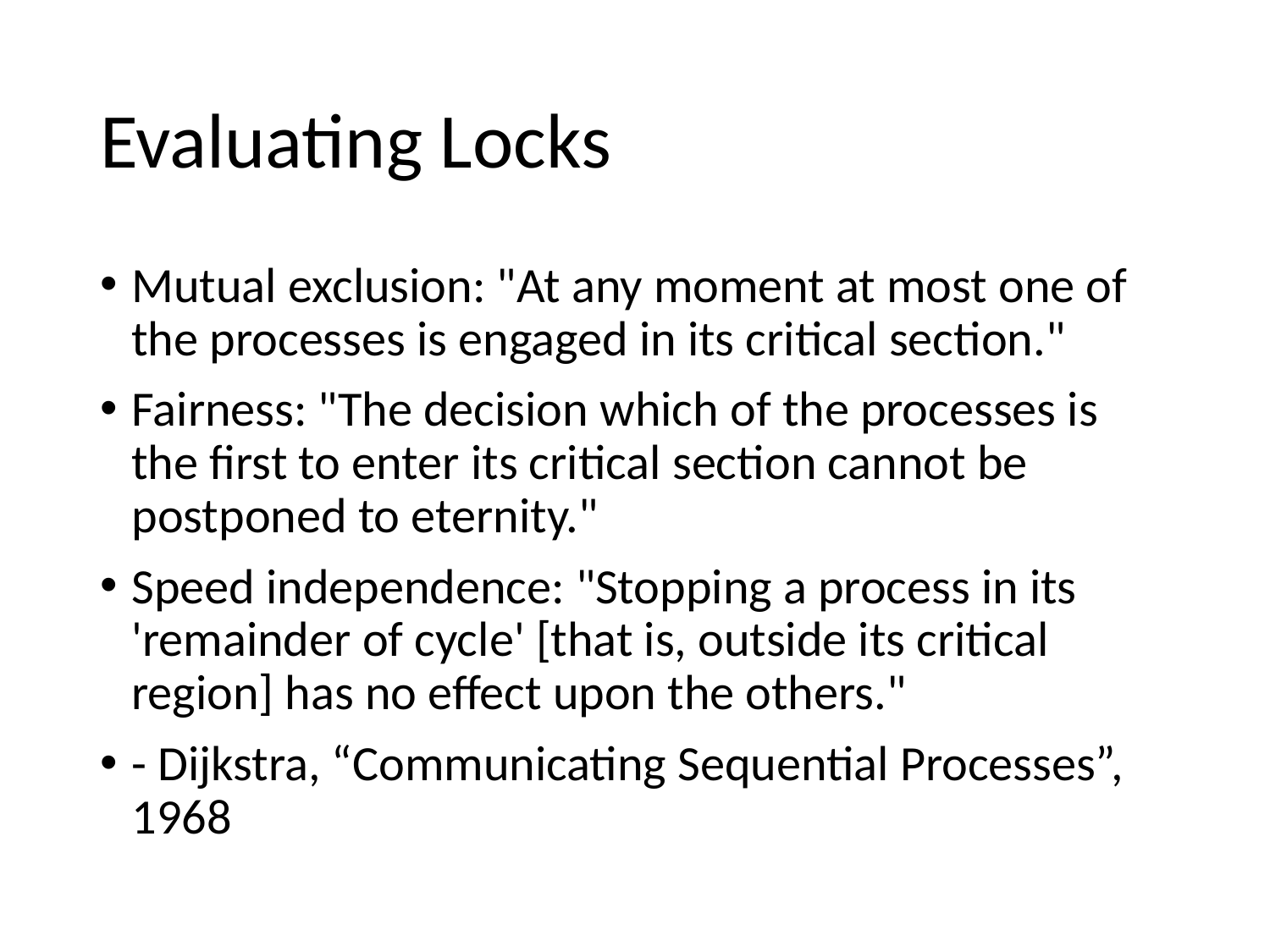

# Evaluating Locks
Mutual exclusion: "At any moment at most one of the processes is engaged in its critical section."
Fairness: "The decision which of the processes is the first to enter its critical section cannot be postponed to eternity."
Speed independence: "Stopping a process in its  'remainder of cycle' [that is, outside its critical region] has no effect upon the others."
- Dijkstra, “Communicating Sequential Processes”, 1968